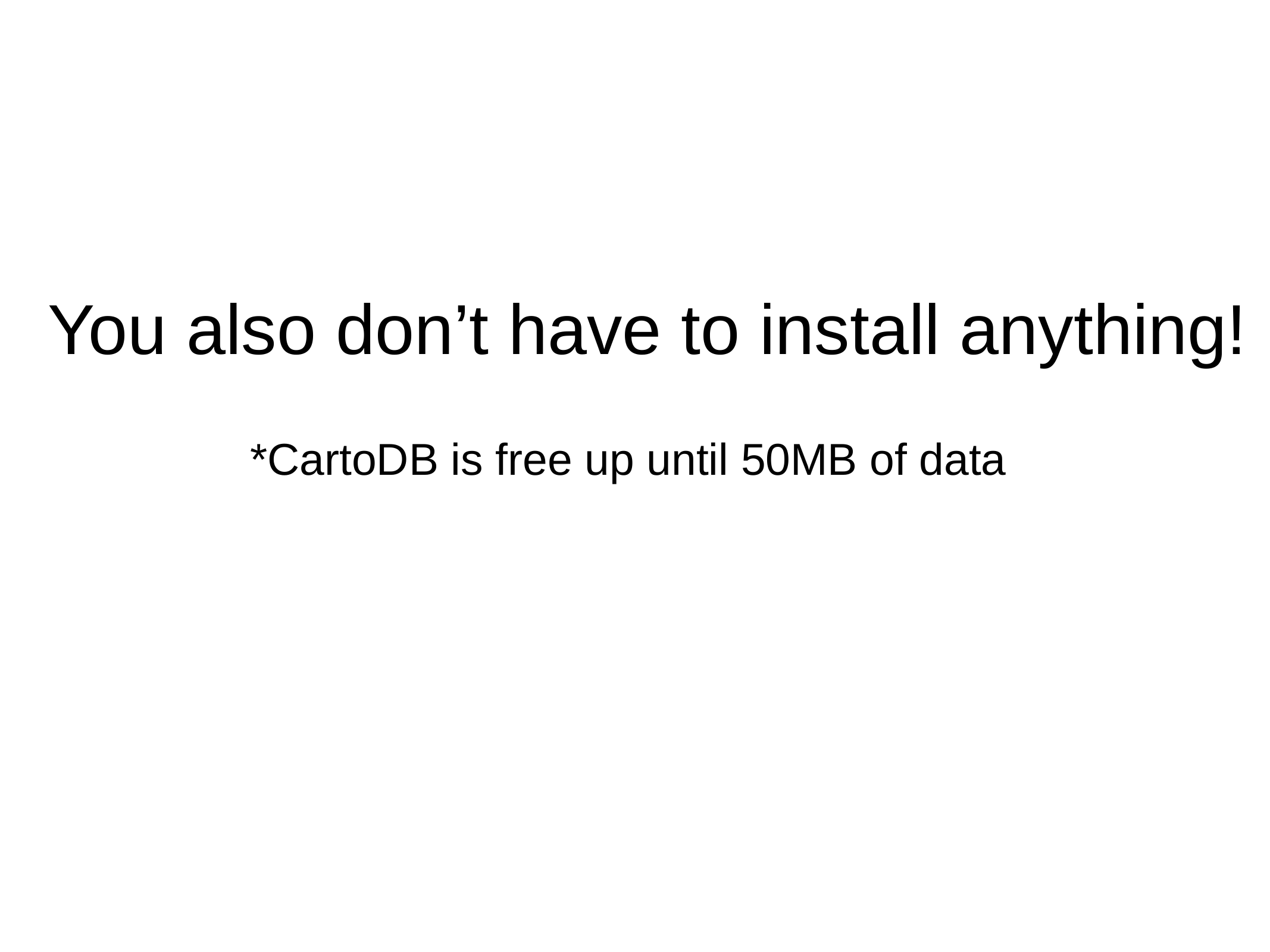

You also don’t have to install anything!
*CartoDB is free up until 50MB of data